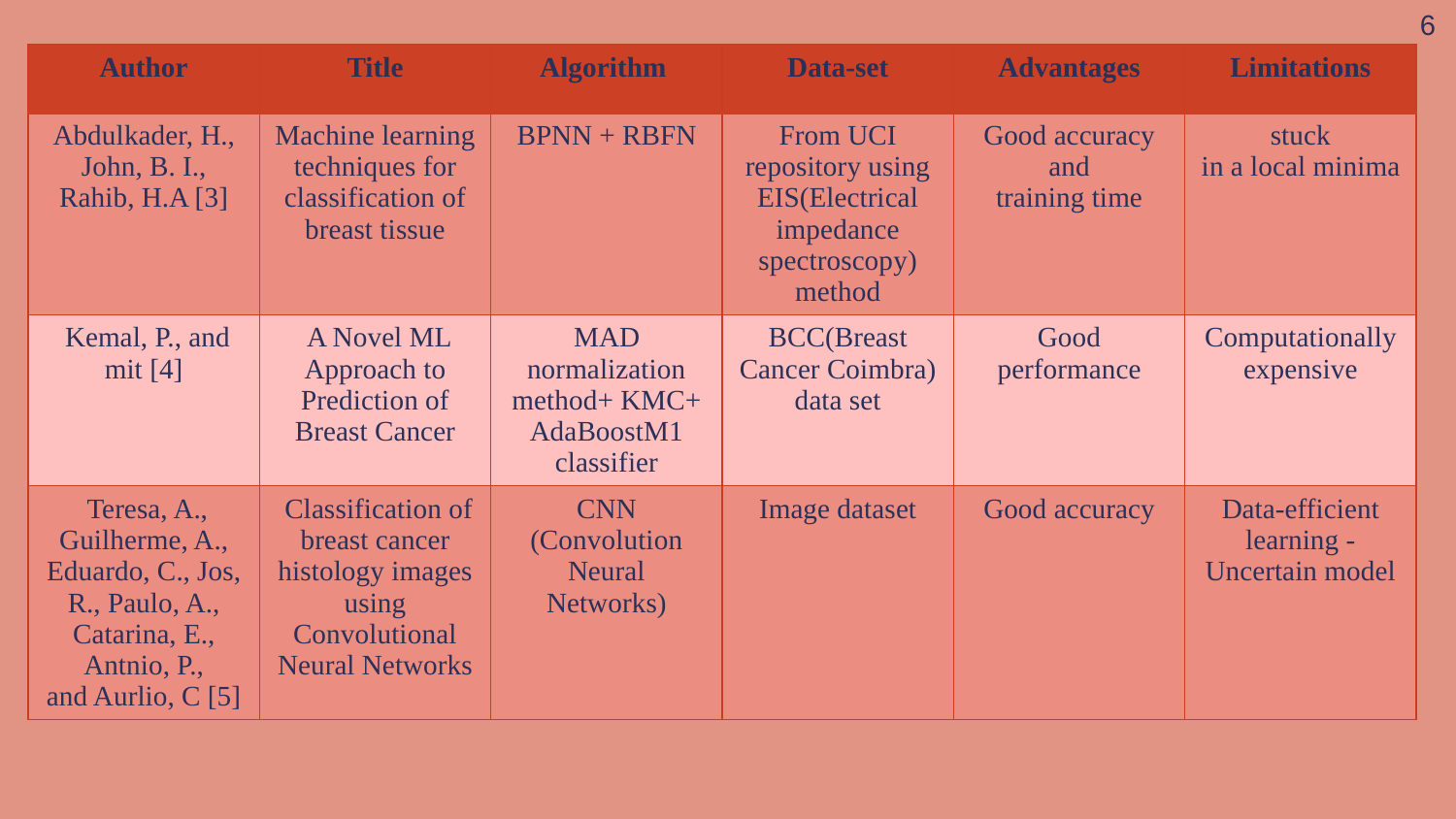

6
| Author | Title | Algorithm | Data-set | Advantages | Limitations |
| --- | --- | --- | --- | --- | --- |
| Abdulkader, H., John, B. I., Rahib, H.A [3] | Machine learning techniques for classification of breast tissue | BPNN + RBFN | From UCI repository using EIS(Electrical impedance spectroscopy) method | Good accuracy and training time | stuck in a local minima |
| Kemal, P., and mit [4] | A Novel ML Approach to Prediction of Breast Cancer | MAD normalization method+ KMC+ AdaBoostM1 classifier | BCC(Breast Cancer Coimbra) data set | Good performance | Computationally expensive |
| Teresa, A., Guilherme, A., Eduardo, C., Jos, R., Paulo, A., Catarina, E., Antnio, P., and Aurlio, C [5] | Classification of breast cancer histology images using Convolutional Neural Networks | CNN (Convolution Neural Networks) | Image dataset | Good accuracy | Data-efficient learning - Uncertain model |